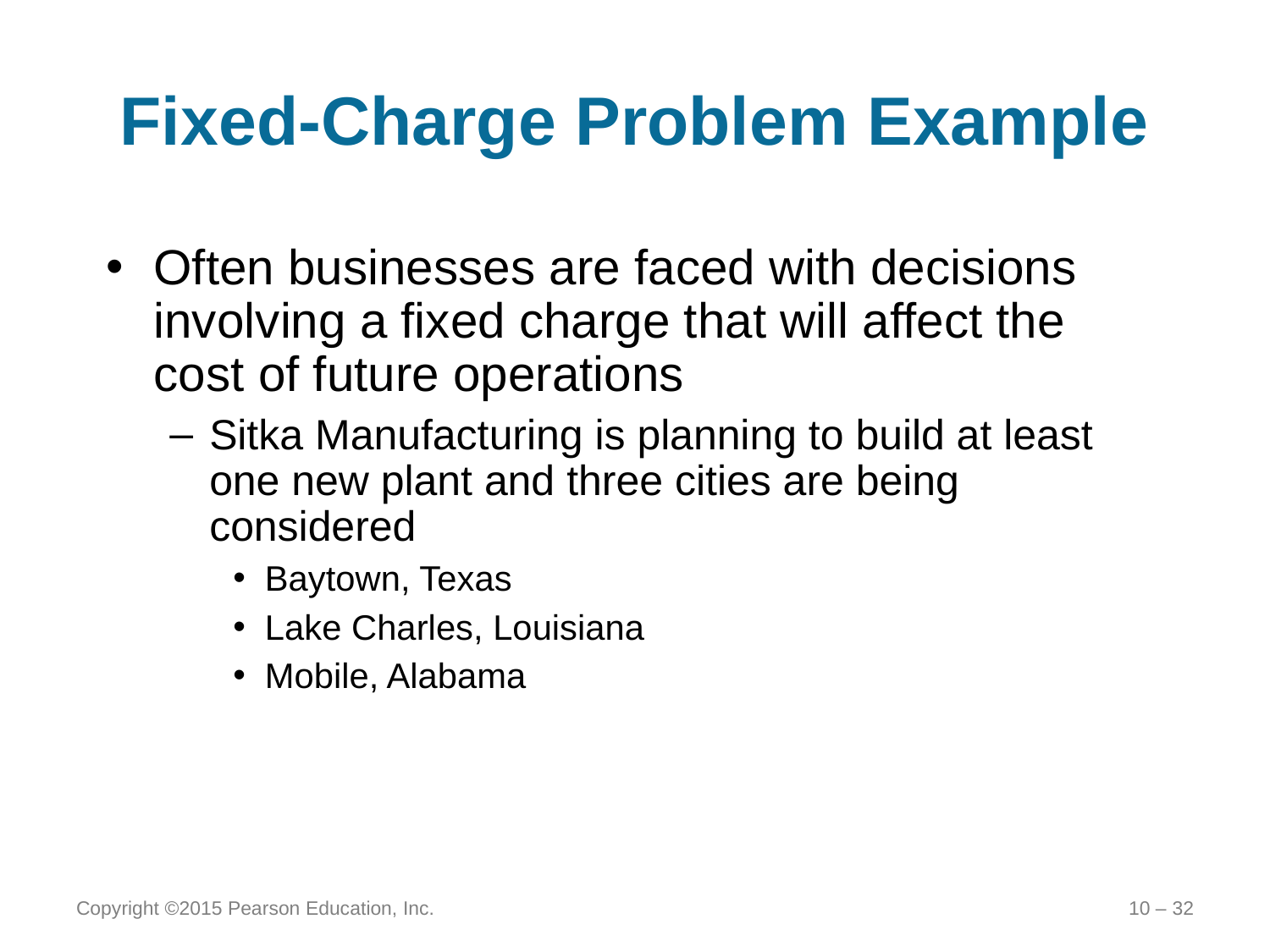

# Fixed-Charge Problem Example
Often businesses are faced with decisions involving a fixed charge that will affect the cost of future operations
Sitka Manufacturing is planning to build at least one new plant and three cities are being considered
Baytown, Texas
Lake Charles, Louisiana
Mobile, Alabama
Copyright ©2015 Pearson Education, Inc.
10 – 32